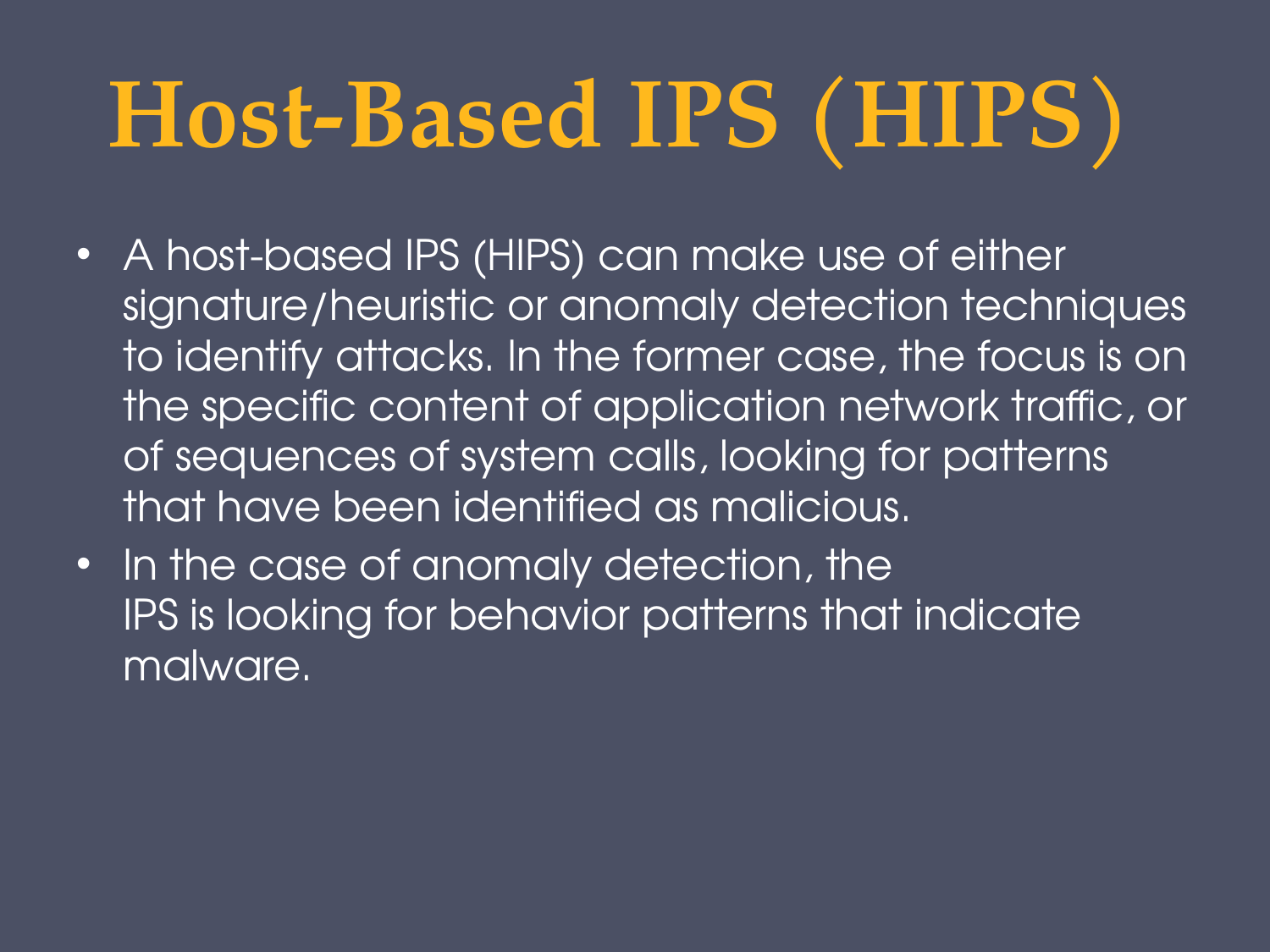

# Host-Based IPS (HIPS)
A host-based IPS (HIPS) can make use of either signature/heuristic or anomaly detection techniques to identify attacks. In the former case, the focus is on the specific content of application network traffic, or of sequences of system calls, looking for patterns that have been identified as malicious.
In the case of anomaly detection, the
IPS is looking for behavior patterns that indicate malware.